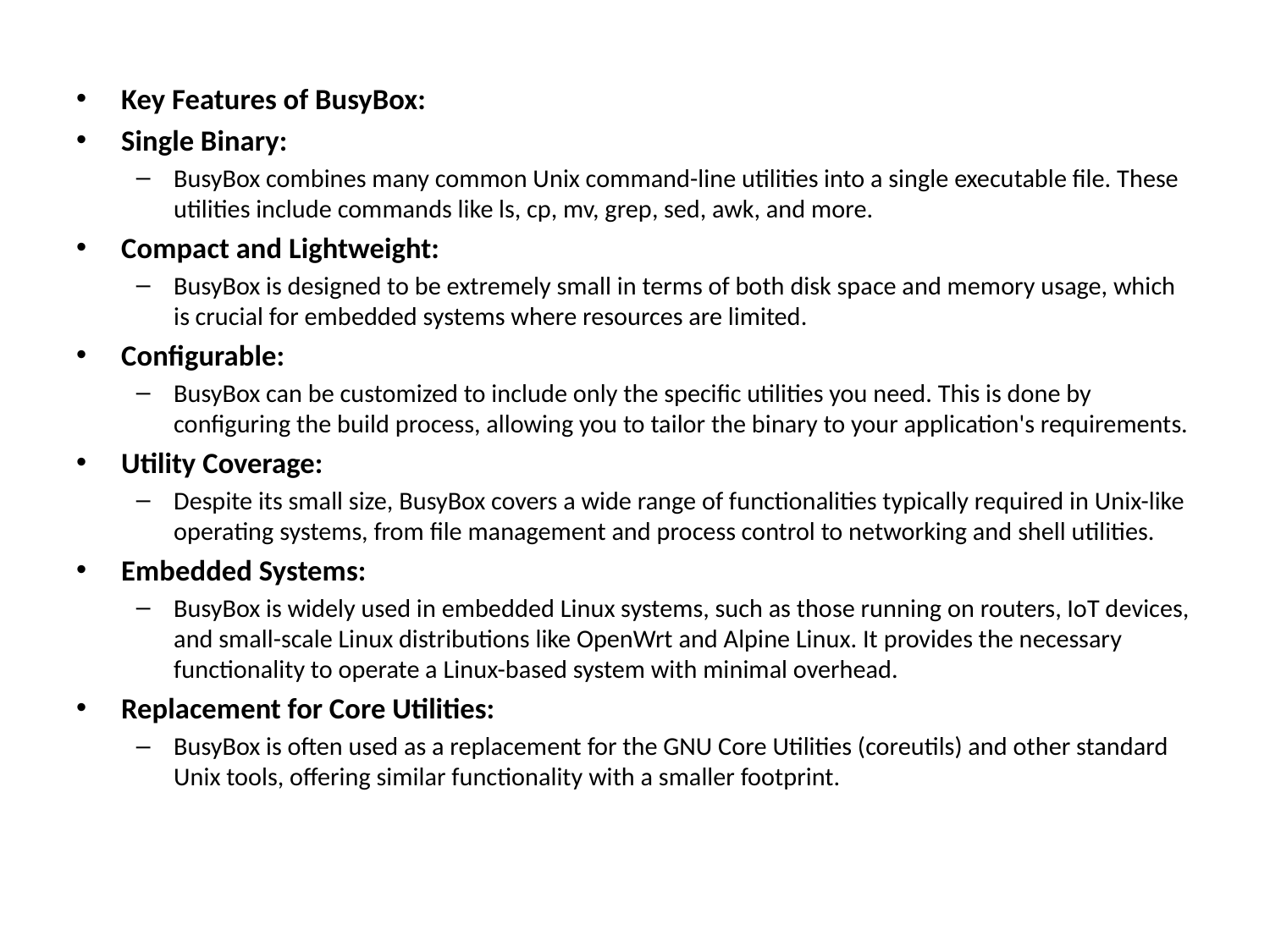

Key Features of BusyBox:
Single Binary:
BusyBox combines many common Unix command-line utilities into a single executable file. These utilities include commands like ls, cp, mv, grep, sed, awk, and more.
Compact and Lightweight:
BusyBox is designed to be extremely small in terms of both disk space and memory usage, which is crucial for embedded systems where resources are limited.
Configurable:
BusyBox can be customized to include only the specific utilities you need. This is done by configuring the build process, allowing you to tailor the binary to your application's requirements.
Utility Coverage:
Despite its small size, BusyBox covers a wide range of functionalities typically required in Unix-like operating systems, from file management and process control to networking and shell utilities.
Embedded Systems:
BusyBox is widely used in embedded Linux systems, such as those running on routers, IoT devices, and small-scale Linux distributions like OpenWrt and Alpine Linux. It provides the necessary functionality to operate a Linux-based system with minimal overhead.
Replacement for Core Utilities:
BusyBox is often used as a replacement for the GNU Core Utilities (coreutils) and other standard Unix tools, offering similar functionality with a smaller footprint.